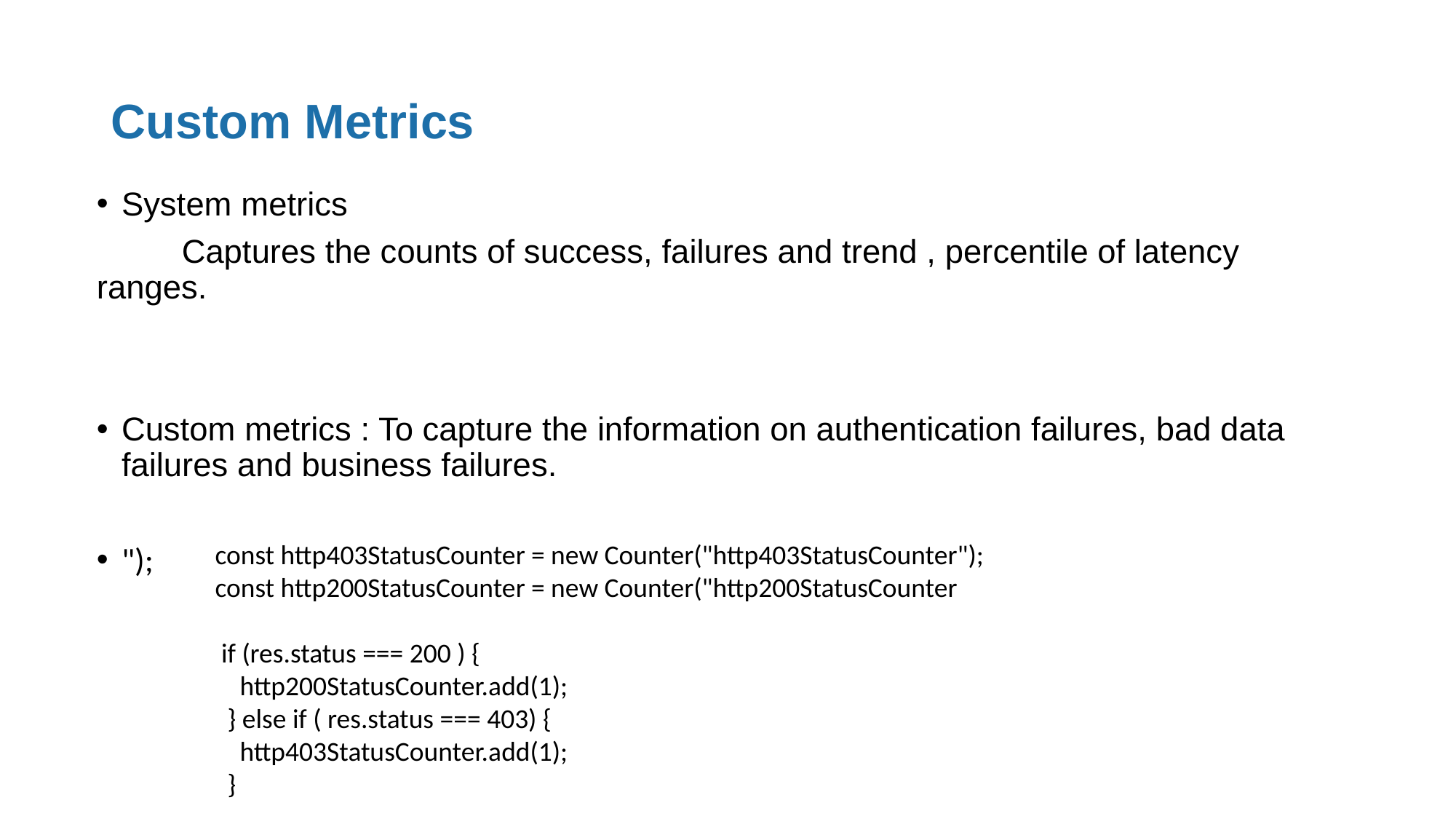

# Custom Metrics
System metrics
	Captures the counts of success, failures and trend , percentile of latency ranges.

Custom metrics : To capture the information on authentication failures, bad data failures and business failures.

");

const http403StatusCounter = new Counter("http403StatusCounter");
const http200StatusCounter = new Counter("http200StatusCounter

 if (res.status === 200 ) {
    http200StatusCounter.add(1);
  } else if ( res.status === 403) {
    http403StatusCounter.add(1);
  }